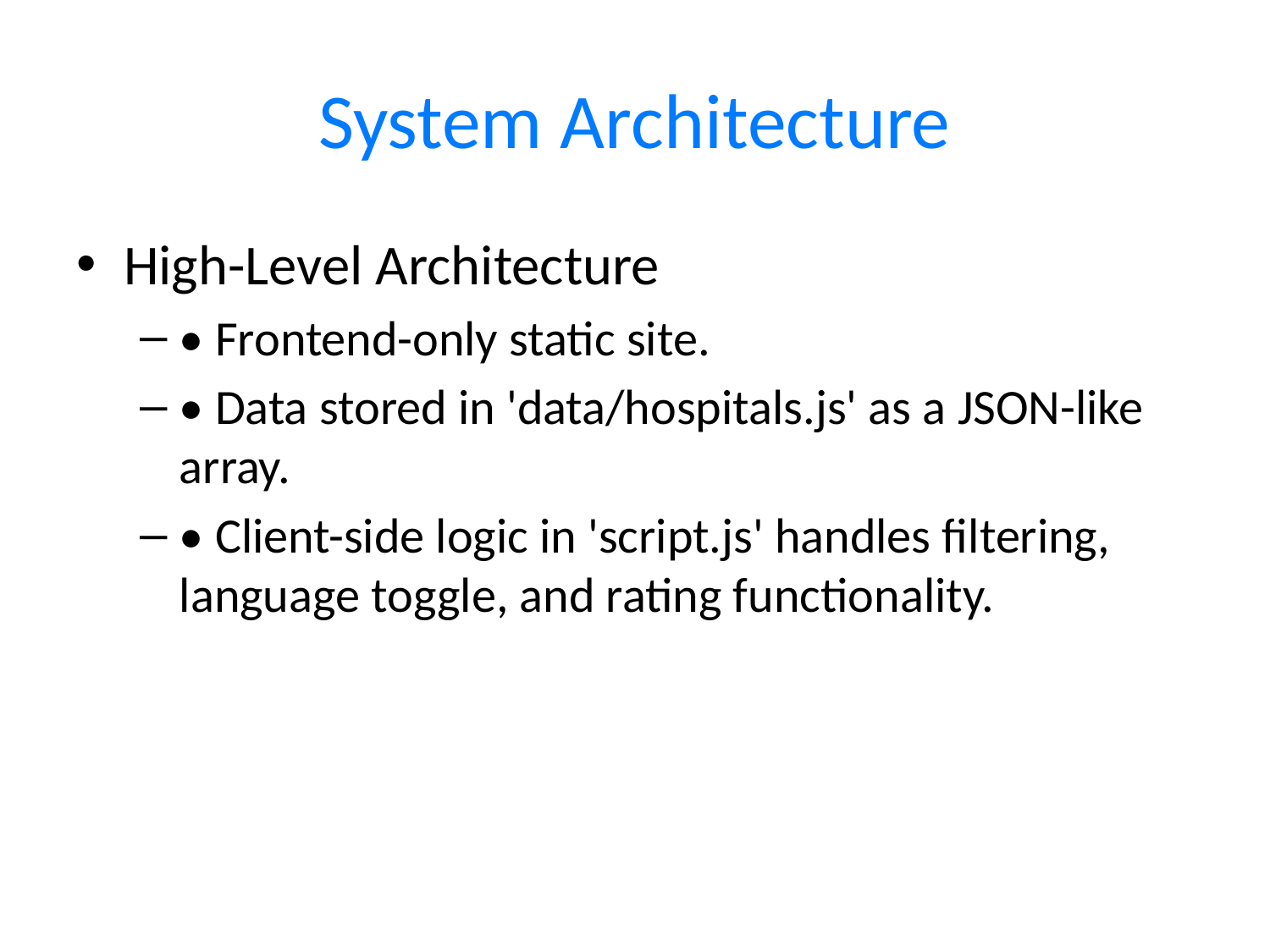

# System Architecture
High-Level Architecture
• Frontend-only static site.
• Data stored in 'data/hospitals.js' as a JSON-like array.
• Client-side logic in 'script.js' handles filtering, language toggle, and rating functionality.